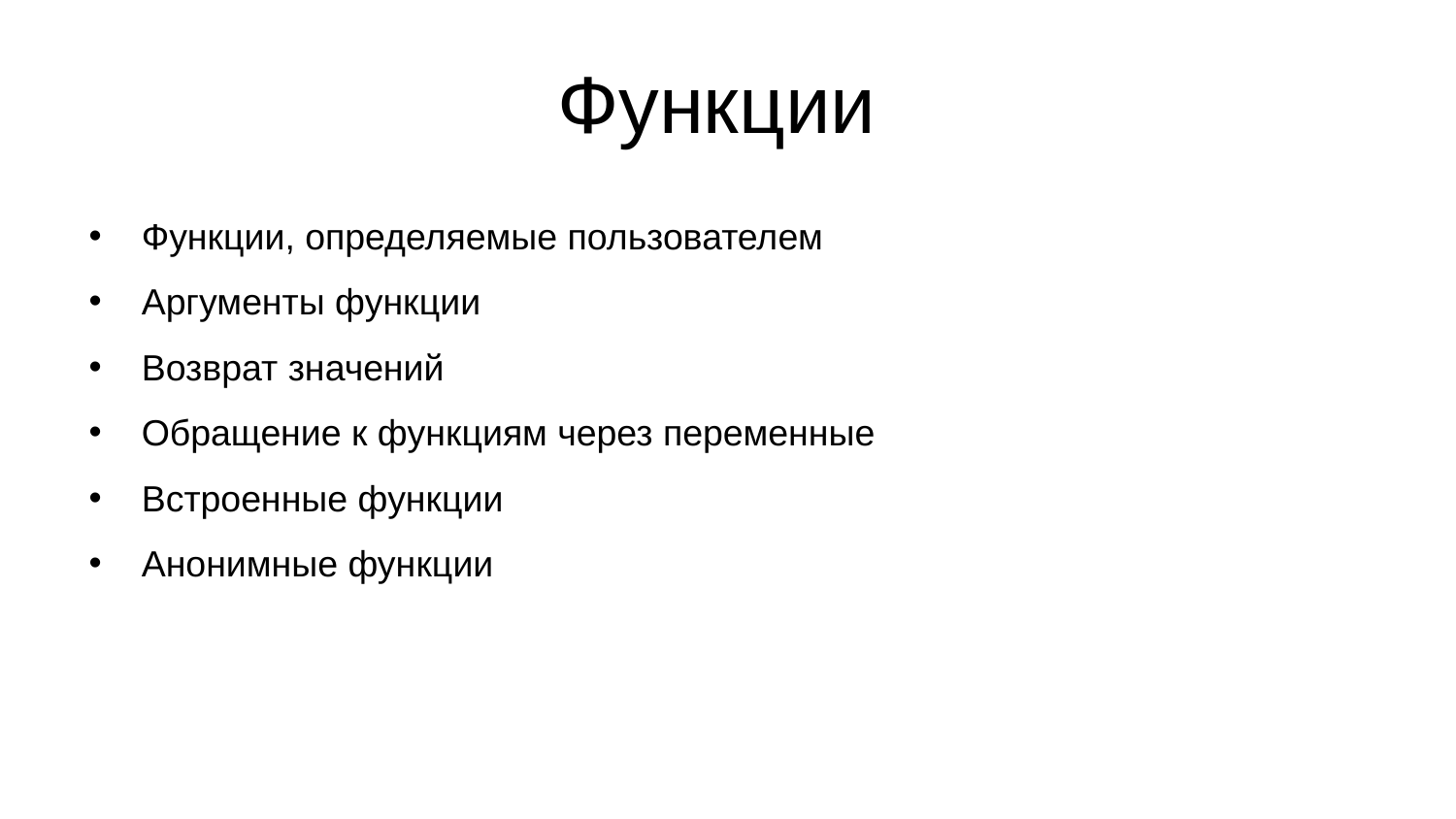

Функции
Функции, определяемые пользователем
Аргументы функции
Возврат значений
Обращение к функциям через переменные
Встроенные функции
Анонимные функции